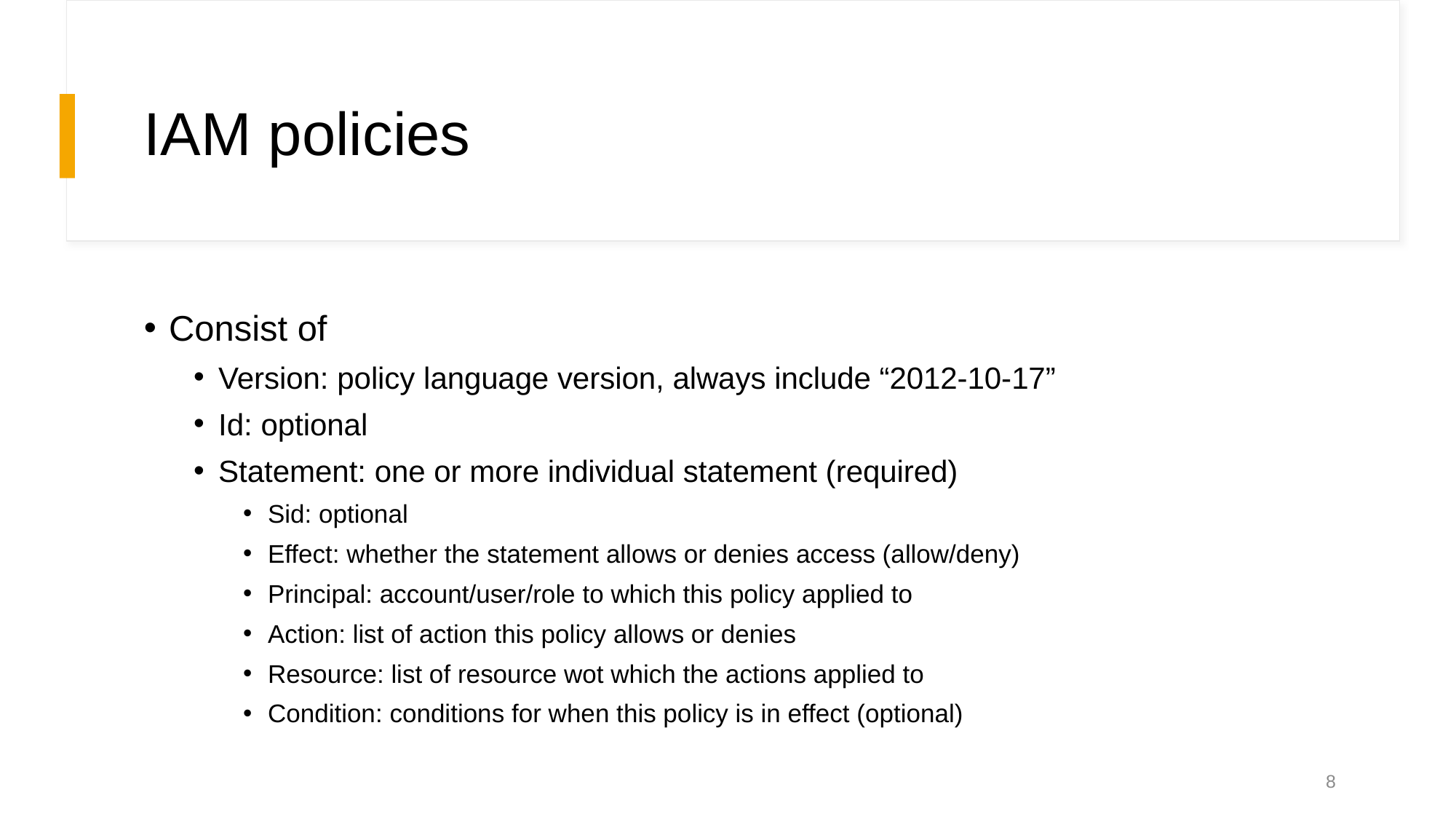

# IAM policies
Consist of
Version: policy language version, always include “2012-10-17”
Id: optional
Statement: one or more individual statement (required)
Sid: optional
Effect: whether the statement allows or denies access (allow/deny)
Principal: account/user/role to which this policy applied to
Action: list of action this policy allows or denies
Resource: list of resource wot which the actions applied to
Condition: conditions for when this policy is in effect (optional)
8